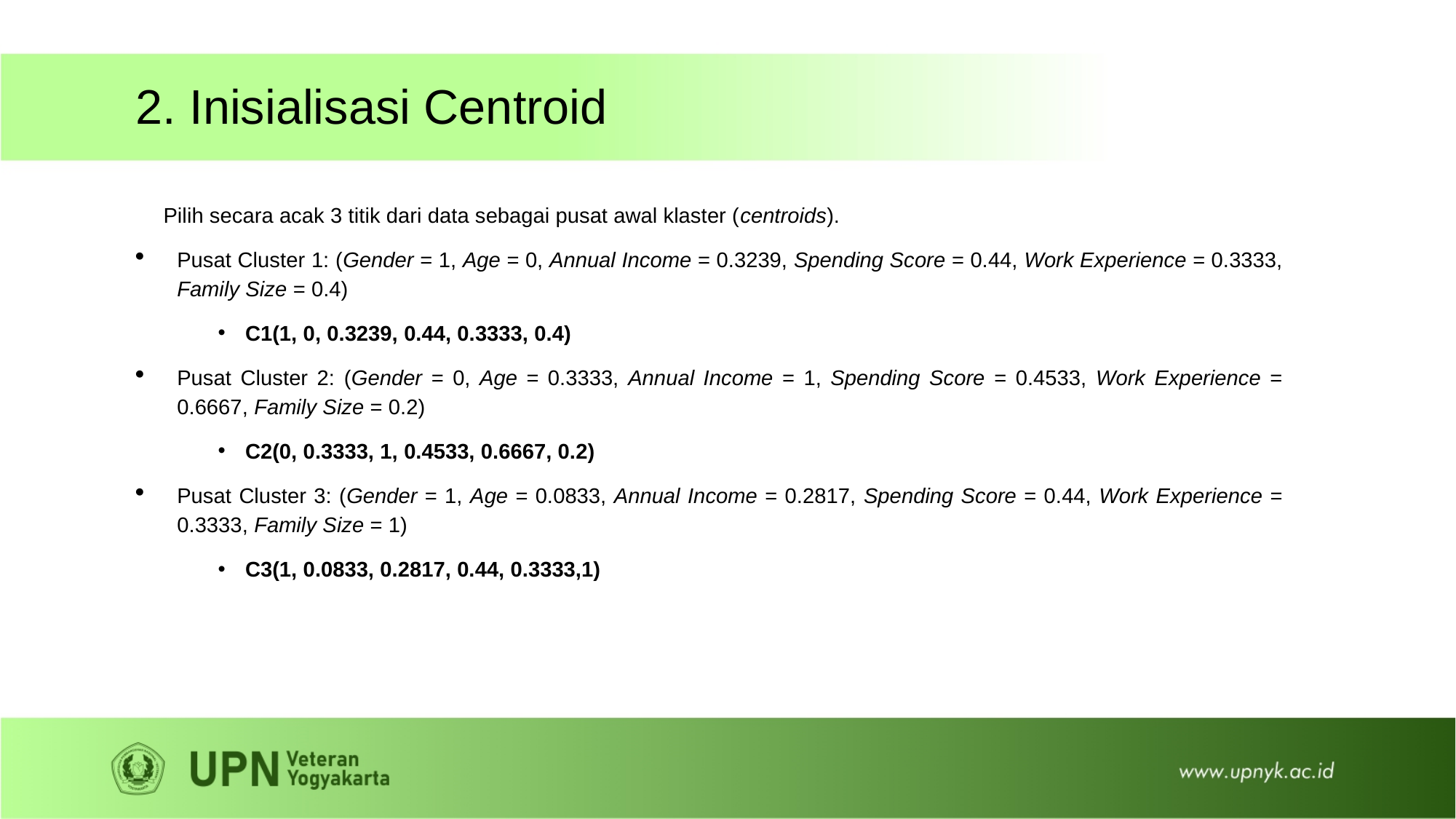

2. Inisialisasi Centroid
Pilih secara acak 3 titik dari data sebagai pusat awal klaster (centroids).
Pusat Cluster 1: (Gender = 1, Age = 0, Annual Income = 0.3239, Spending Score = 0.44, Work Experience = 0.3333, Family Size = 0.4)
C1(1, 0, 0.3239, 0.44, 0.3333, 0.4)
Pusat Cluster 2: (Gender = 0, Age = 0.3333, Annual Income = 1, Spending Score = 0.4533, Work Experience = 0.6667, Family Size = 0.2)
C2(0, 0.3333, 1, 0.4533, 0.6667, 0.2)
Pusat Cluster 3: (Gender = 1, Age = 0.0833, Annual Income = 0.2817, Spending Score = 0.44, Work Experience = 0.3333, Family Size = 1)
C3(1, 0.0833, 0.2817, 0.44, 0.3333,1)